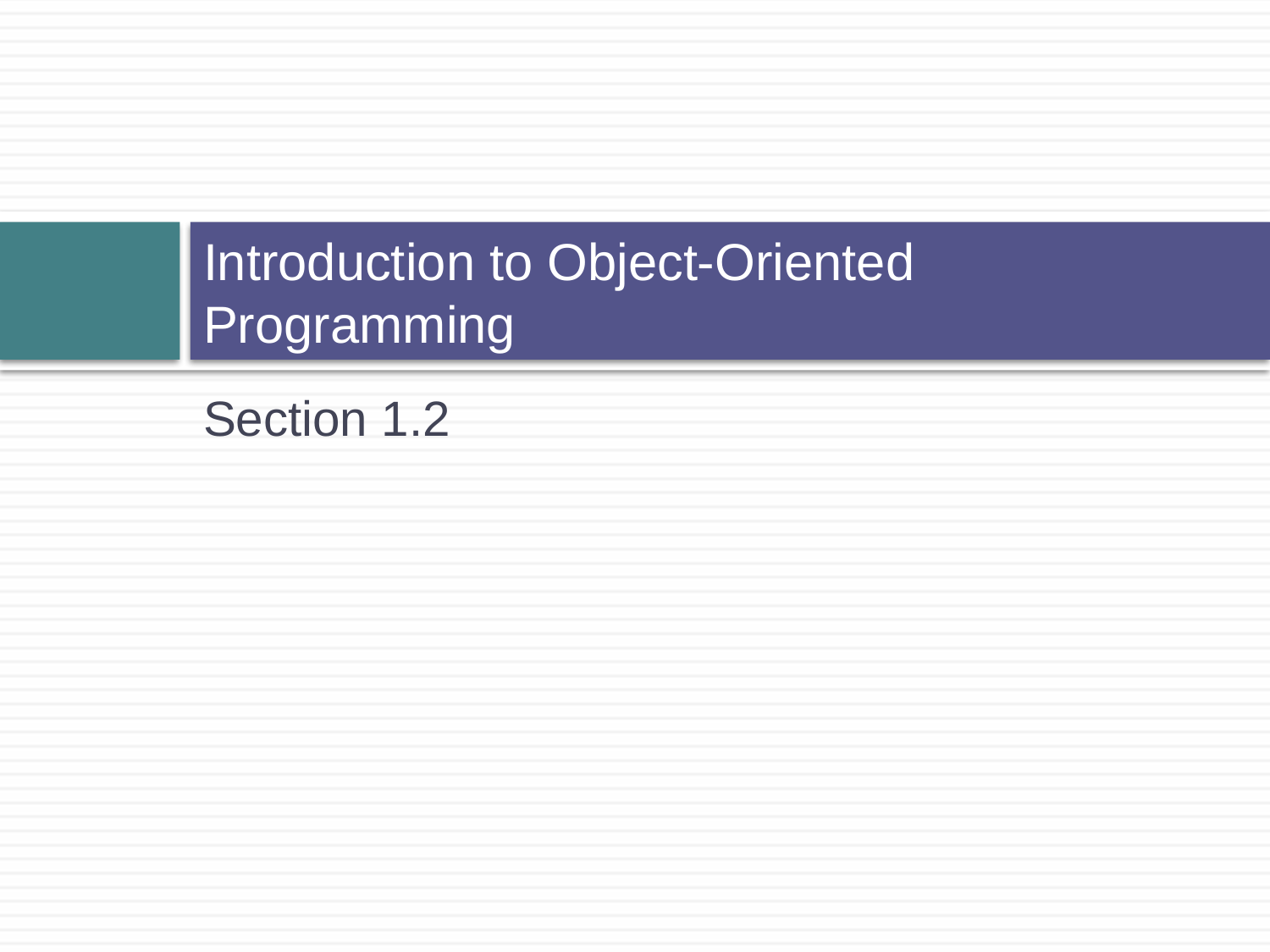

# Introduction to Object-Oriented Programming
Section 1.2